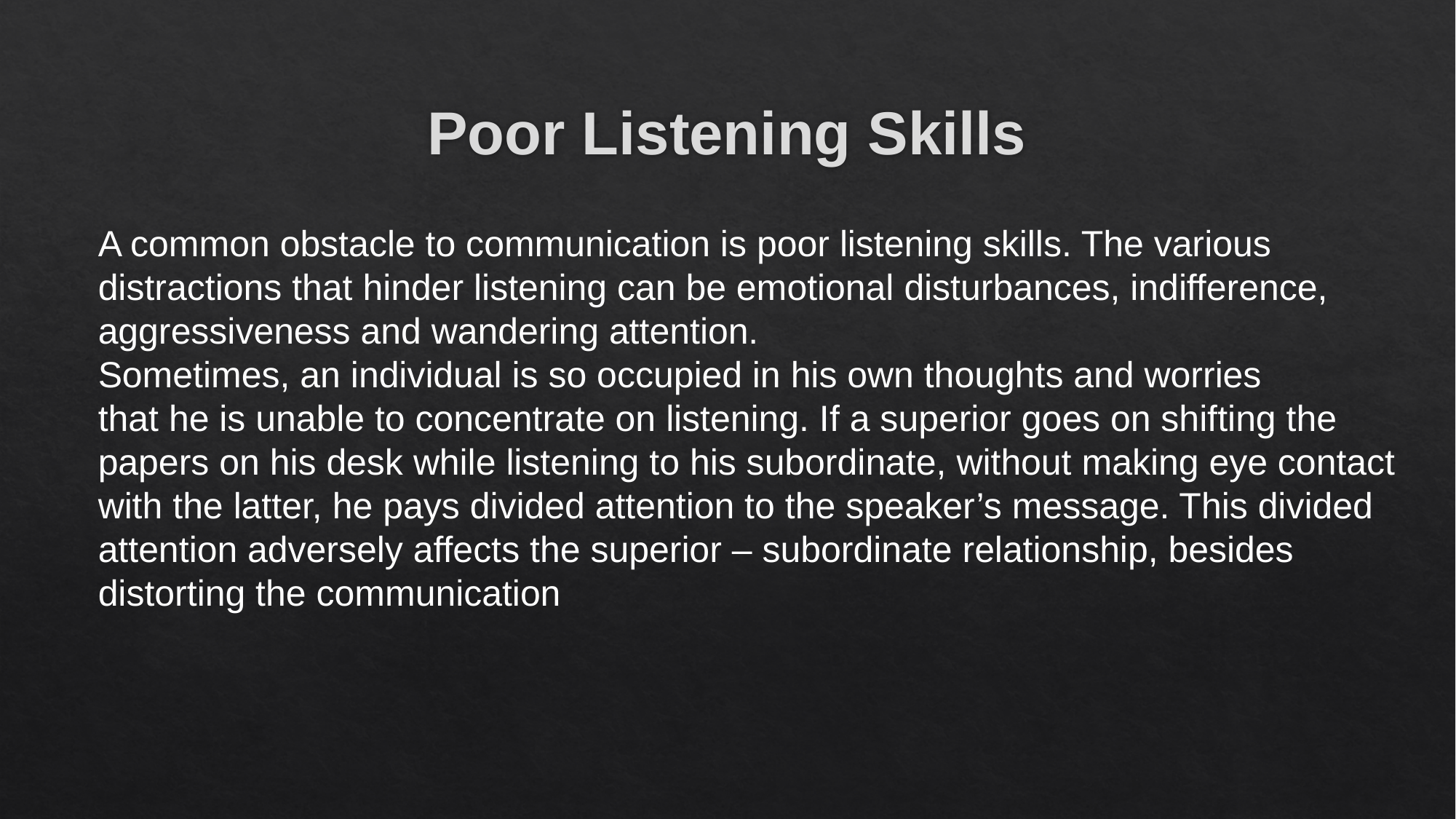

# Poor Listening Skills
A common obstacle to communication is poor listening skills. The various
distractions that hinder listening can be emotional disturbances, indifference,
aggressiveness and wandering attention.
Sometimes, an individual is so occupied in his own thoughts and worries
that he is unable to concentrate on listening. If a superior goes on shifting the
papers on his desk while listening to his subordinate, without making eye contact
with the latter, he pays divided attention to the speaker’s message. This divided
attention adversely affects the superior – subordinate relationship, besides
distorting the communication